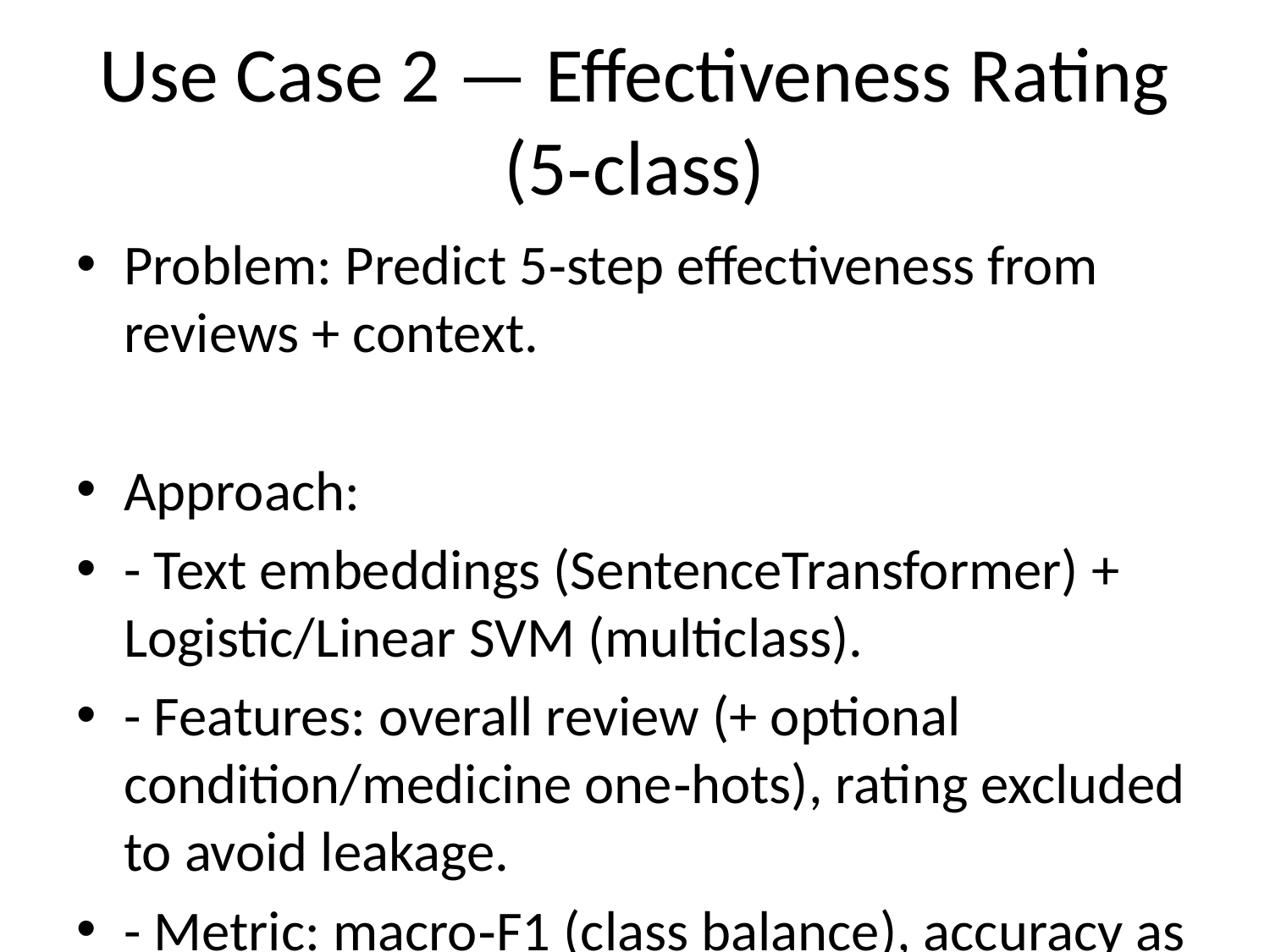

# Use Case 2 — Effectiveness Rating (5‑class)
Problem: Predict 5‑step effectiveness from reviews + context.

Approach:
- Text embeddings (SentenceTransformer) + Logistic/Linear SVM (multiclass).
- Features: overall review (+ optional condition/medicine one‑hots), rating excluded to avoid leakage.
- Metric: macro‑F1 (class balance), accuracy as secondary.

Alternatives considered:
- Ordinal models (e.g., proportional odds), Gradient Boosting (XGBoost/LightGBM).
Rationale:
- Start with simple linear baseline on embeddings; extend to ordinal‑aware in next steps.